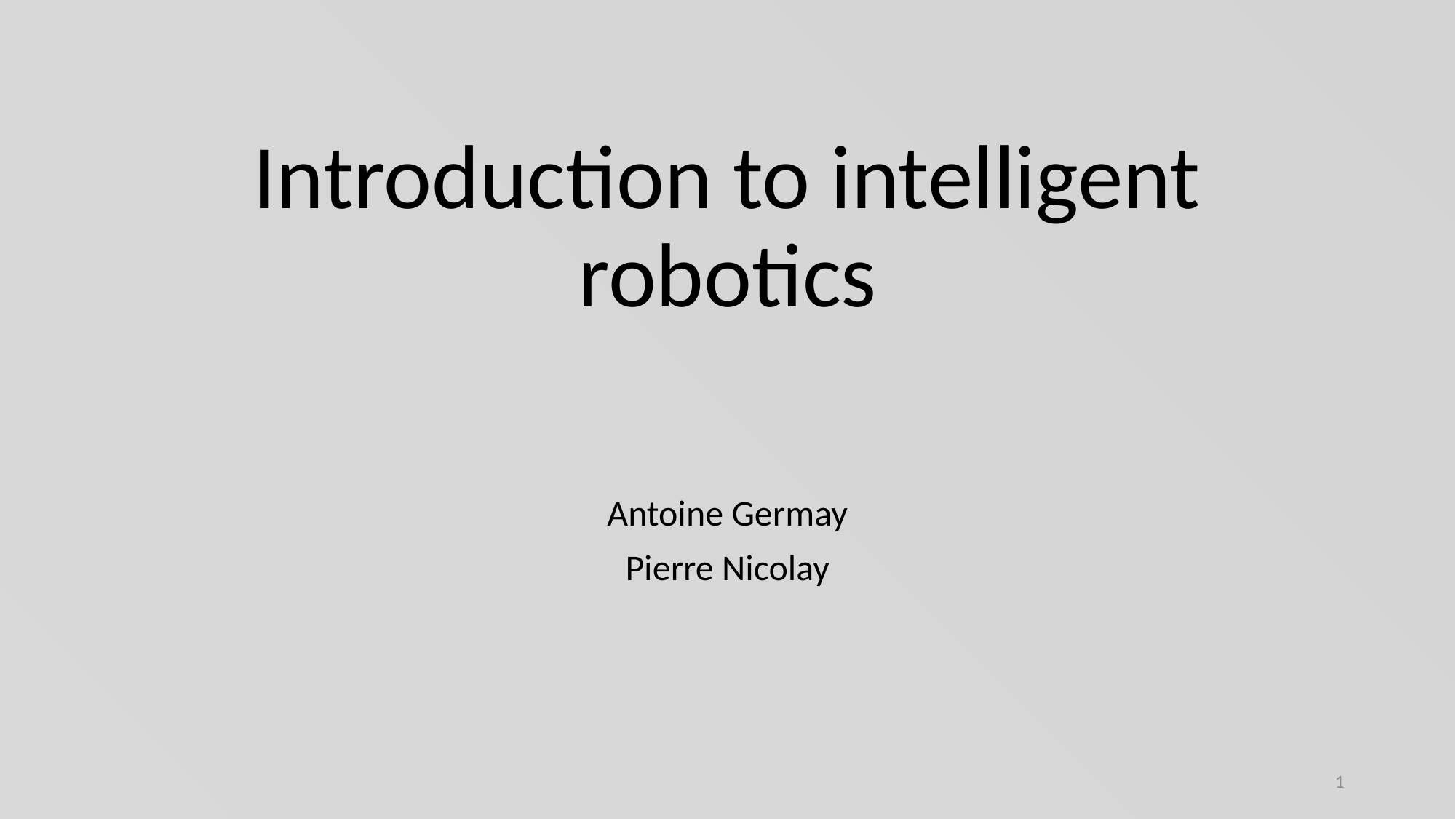

# Introduction to intelligent robotics

Antoine Germay
Pierre Nicolay
1